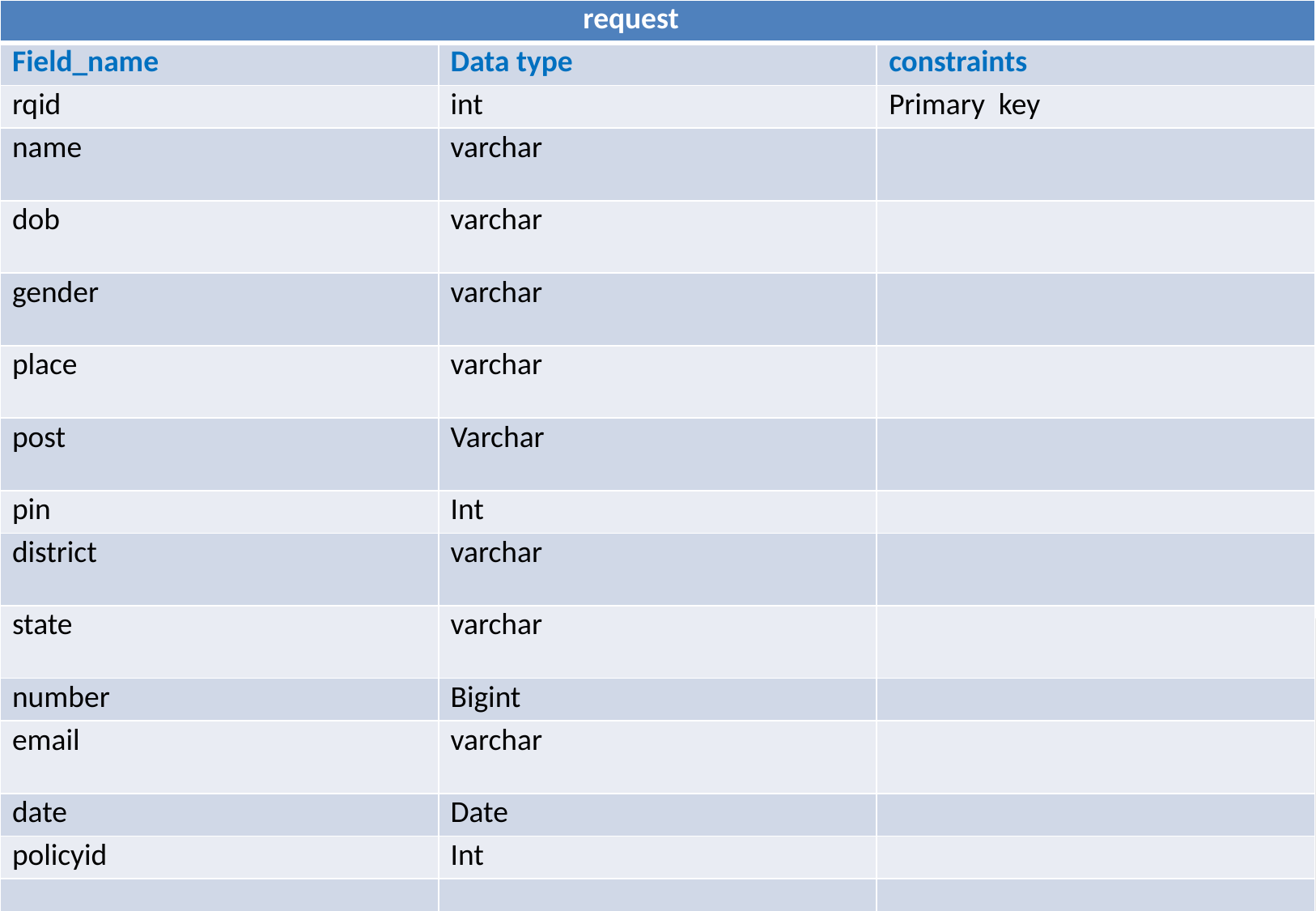

| request |  |  |
| --- | --- | --- |
| Field\_name | Data type | constraints |
| rqid | int | Primary key |
| name | varchar |  |
| dob | varchar |  |
| gender | varchar |  |
| place | varchar |  |
| post | Varchar |  |
| pin | Int |  |
| district | varchar |  |
| state | varchar |  |
| number | Bigint |  |
| email | varchar |  |
| date | Date |  |
| policyid | Int |  |
|  |  |  |